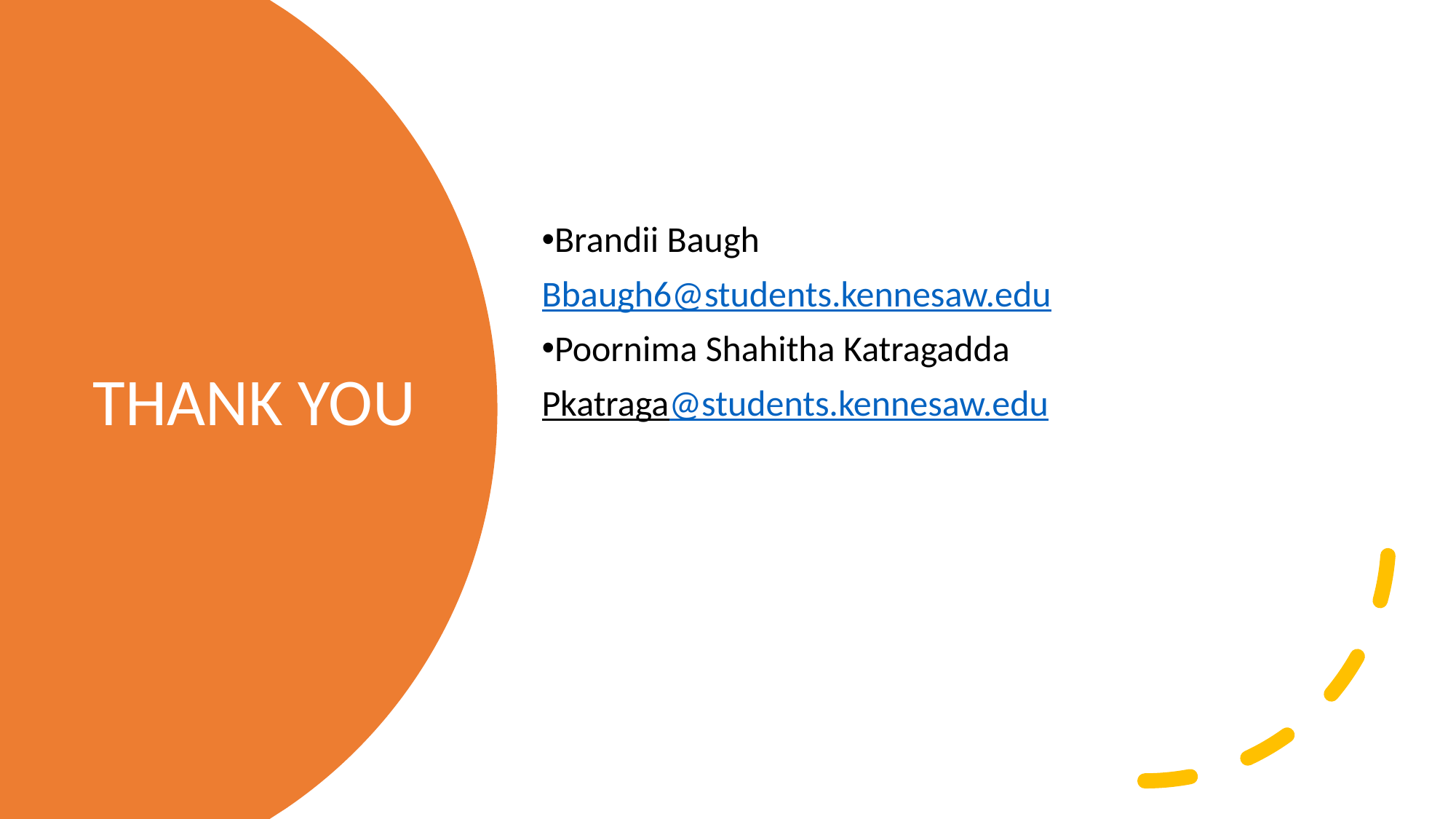

Brandii Baugh
Bbaugh6@students.kennesaw.edu
Poornima Shahitha Katragadda
Pkatraga@students.kennesaw.edu

# THANK YOU